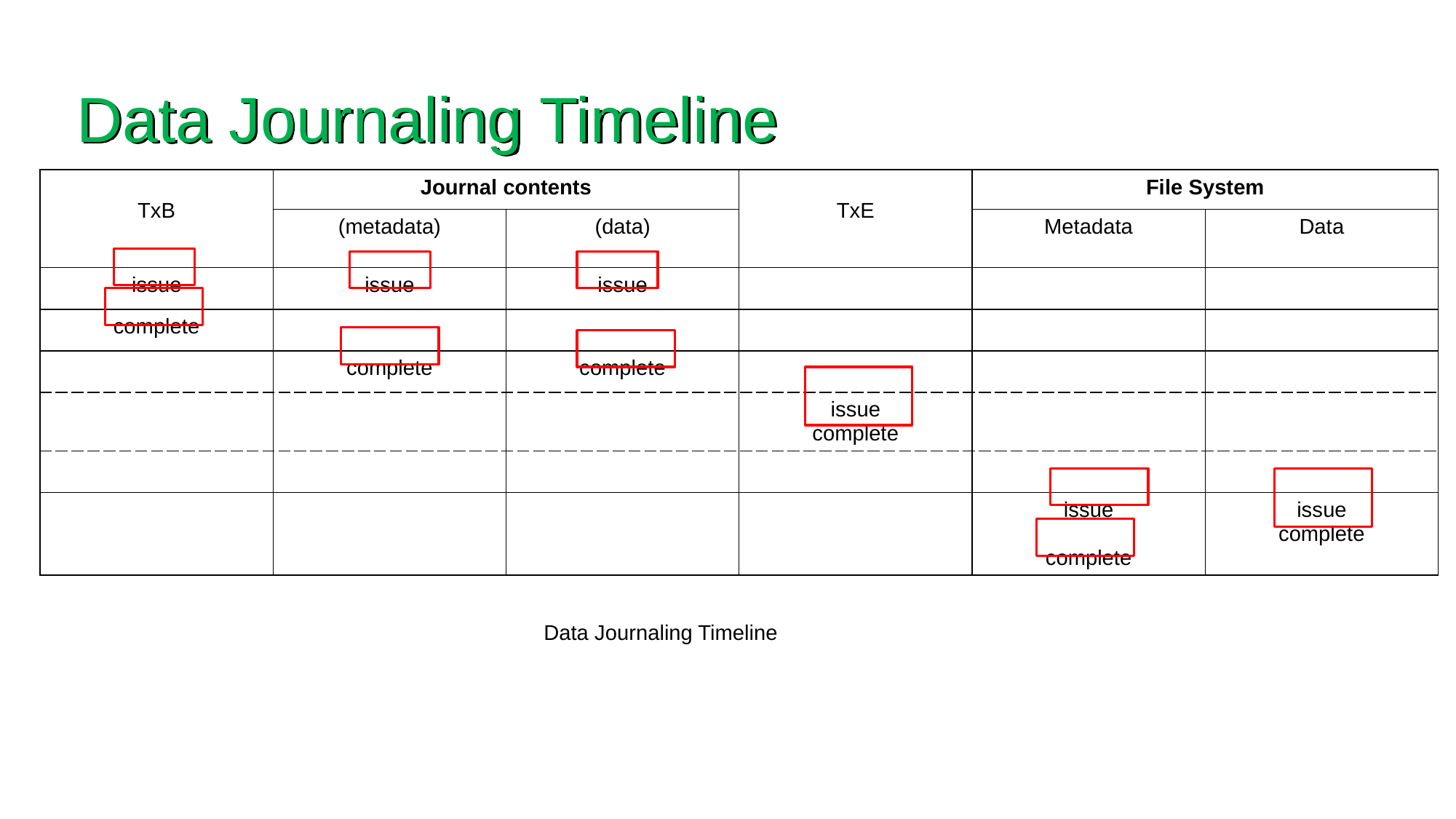

# Data Journaling Timeline
| TxB | Journal contents |  | TxE | File System |  |
| --- | --- | --- | --- | --- | --- |
|  | (metadata) | (data) |  | Metadata | Data |
| issue | issue | issue |  |  |  |
| complete |  |  |  |  |  |
|  | complete | complete |  |  |  |
|  |  |  | issue complete |  |  |
|  |  |  |  |  |  |
|  |  |  |  | issue complete | issue complete |

Data Journaling Timeline
68